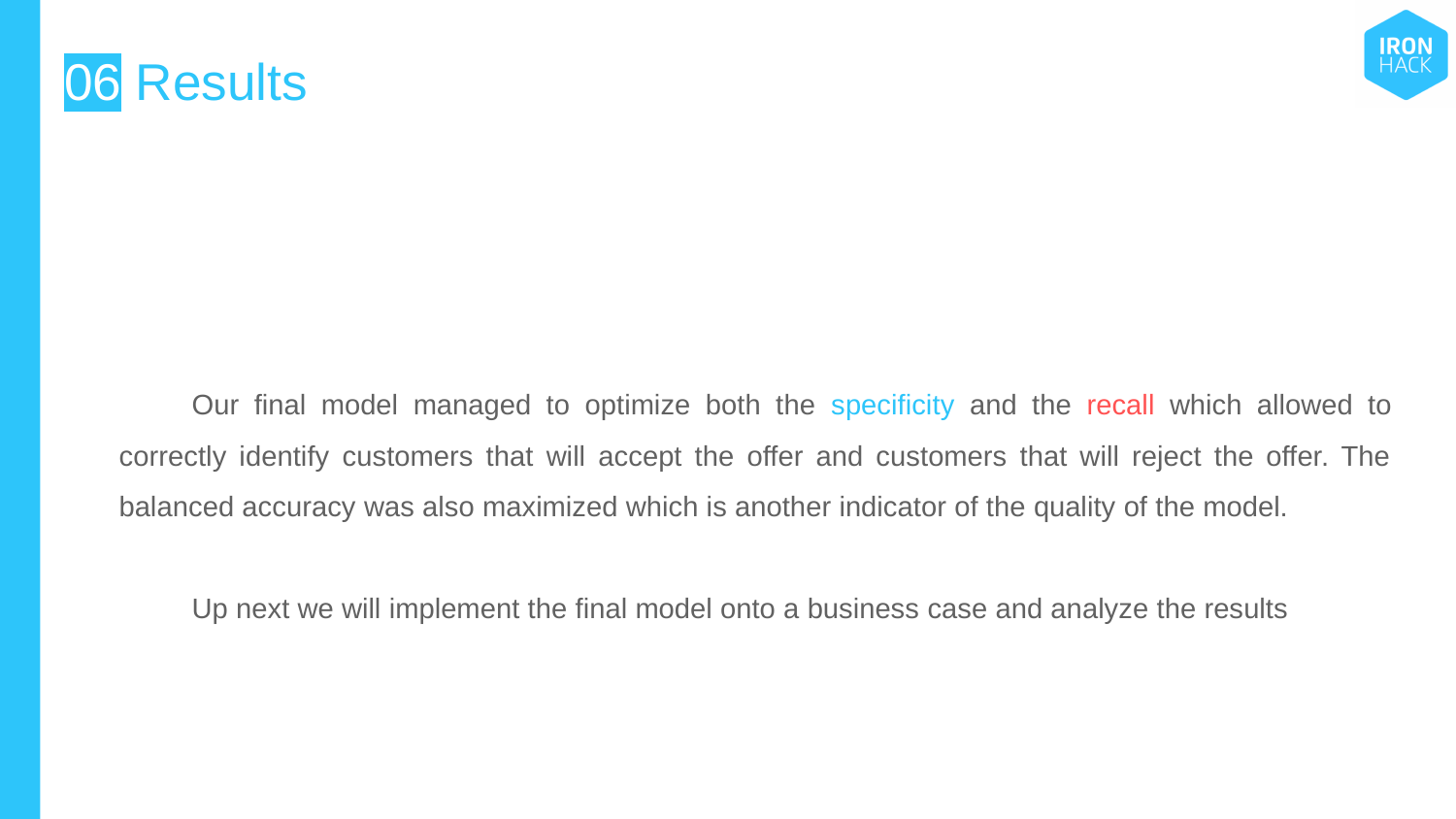

# 06 Results
Our final model managed to optimize both the specificity and the recall which allowed to correctly identify customers that will accept the offer and customers that will reject the offer. The balanced accuracy was also maximized which is another indicator of the quality of the model.

Up next we will implement the final model onto a business case and analyze the results